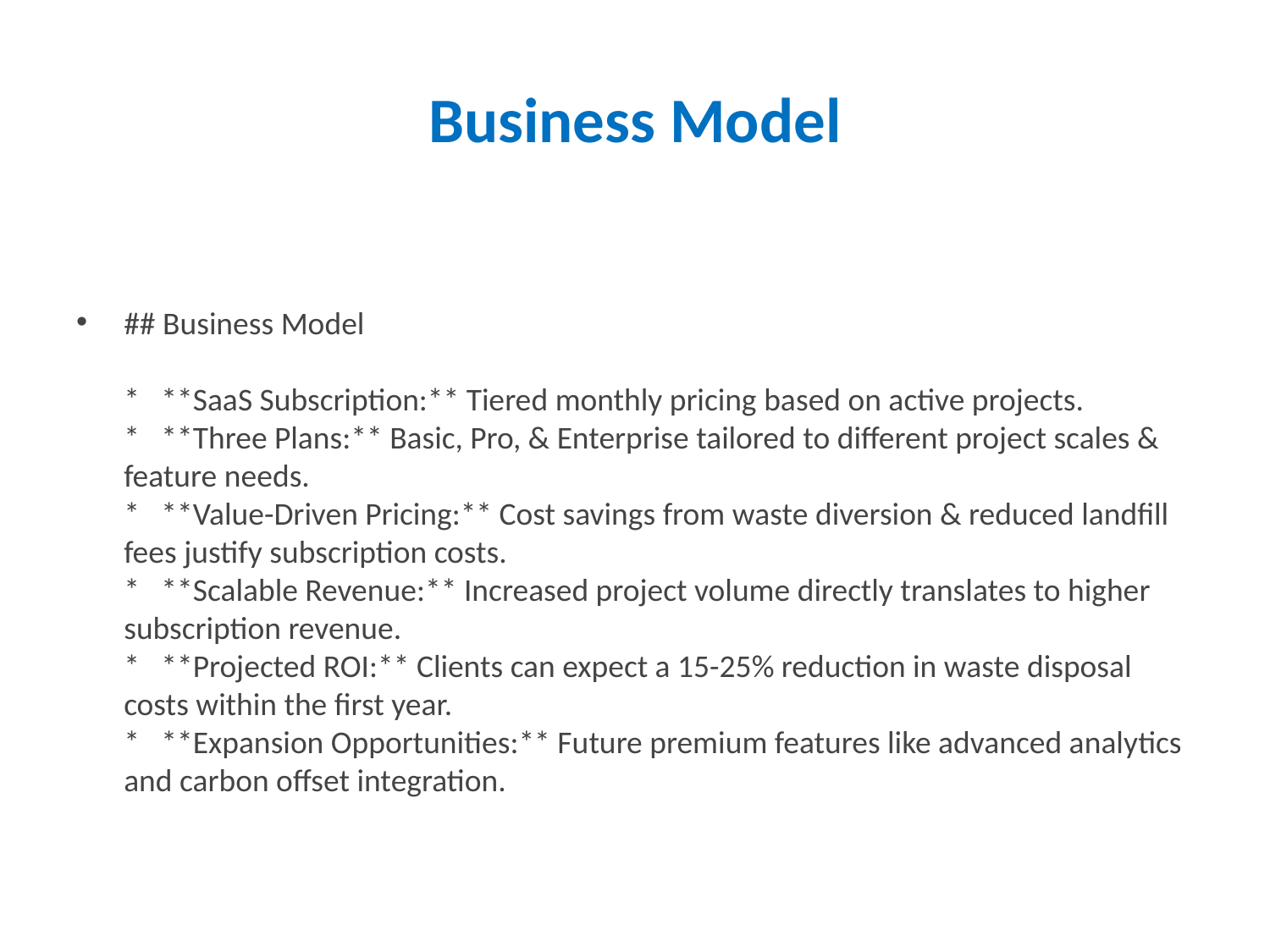

# Business Model

## Business Model *   **SaaS Subscription:** Tiered monthly pricing based on active projects. *   **Three Plans:** Basic, Pro, & Enterprise tailored to different project scales & feature needs. *   **Value-Driven Pricing:** Cost savings from waste diversion & reduced landfill fees justify subscription costs. *   **Scalable Revenue:** Increased project volume directly translates to higher subscription revenue. *   **Projected ROI:** Clients can expect a 15-25% reduction in waste disposal costs within the first year. *   **Expansion Opportunities:** Future premium features like advanced analytics and carbon offset integration.